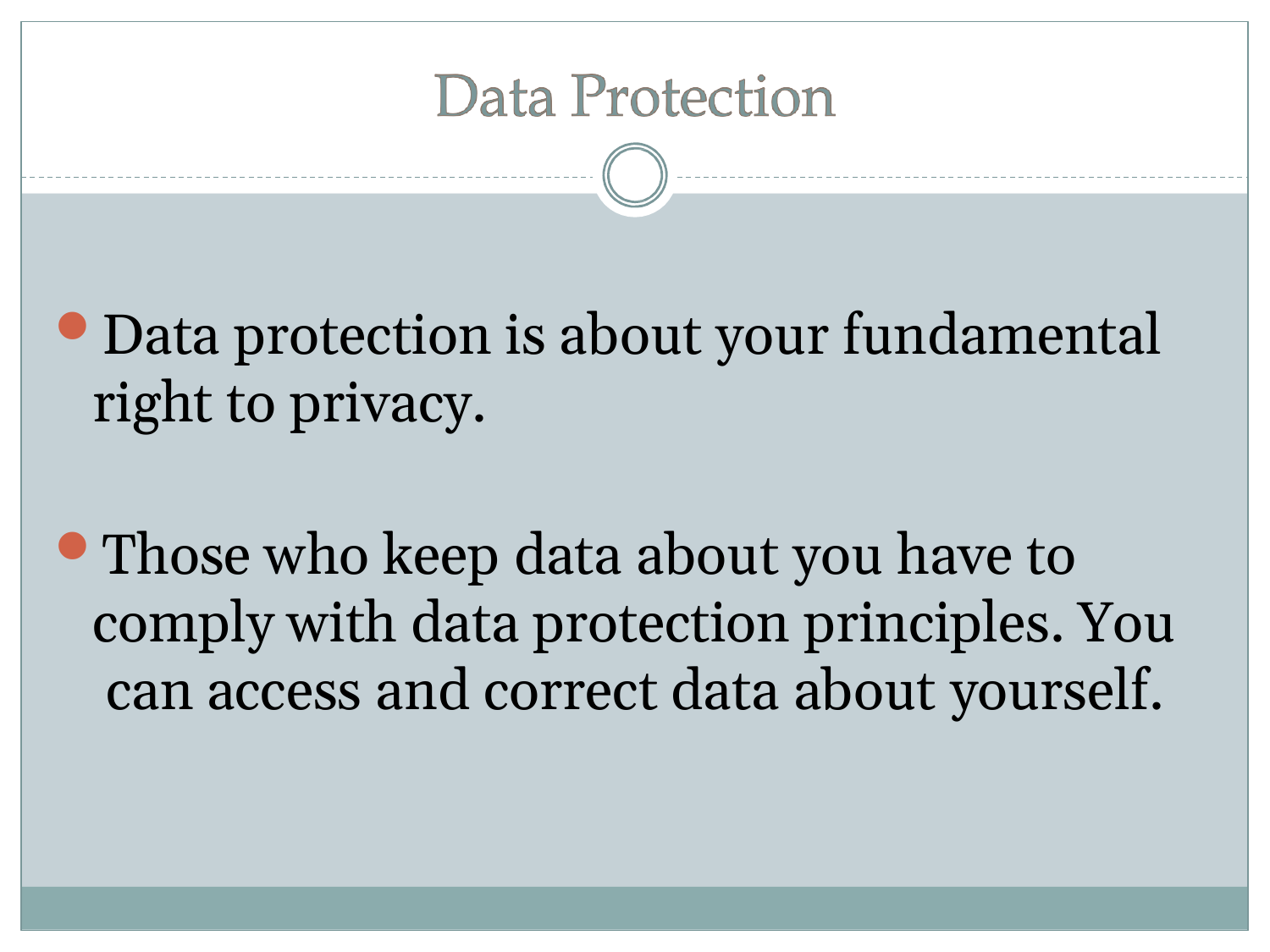

Data protection is about your fundamental
right to privacy.

Those who keep data about you have to  comply with data protection principles. You  can access and correct data about yourself.